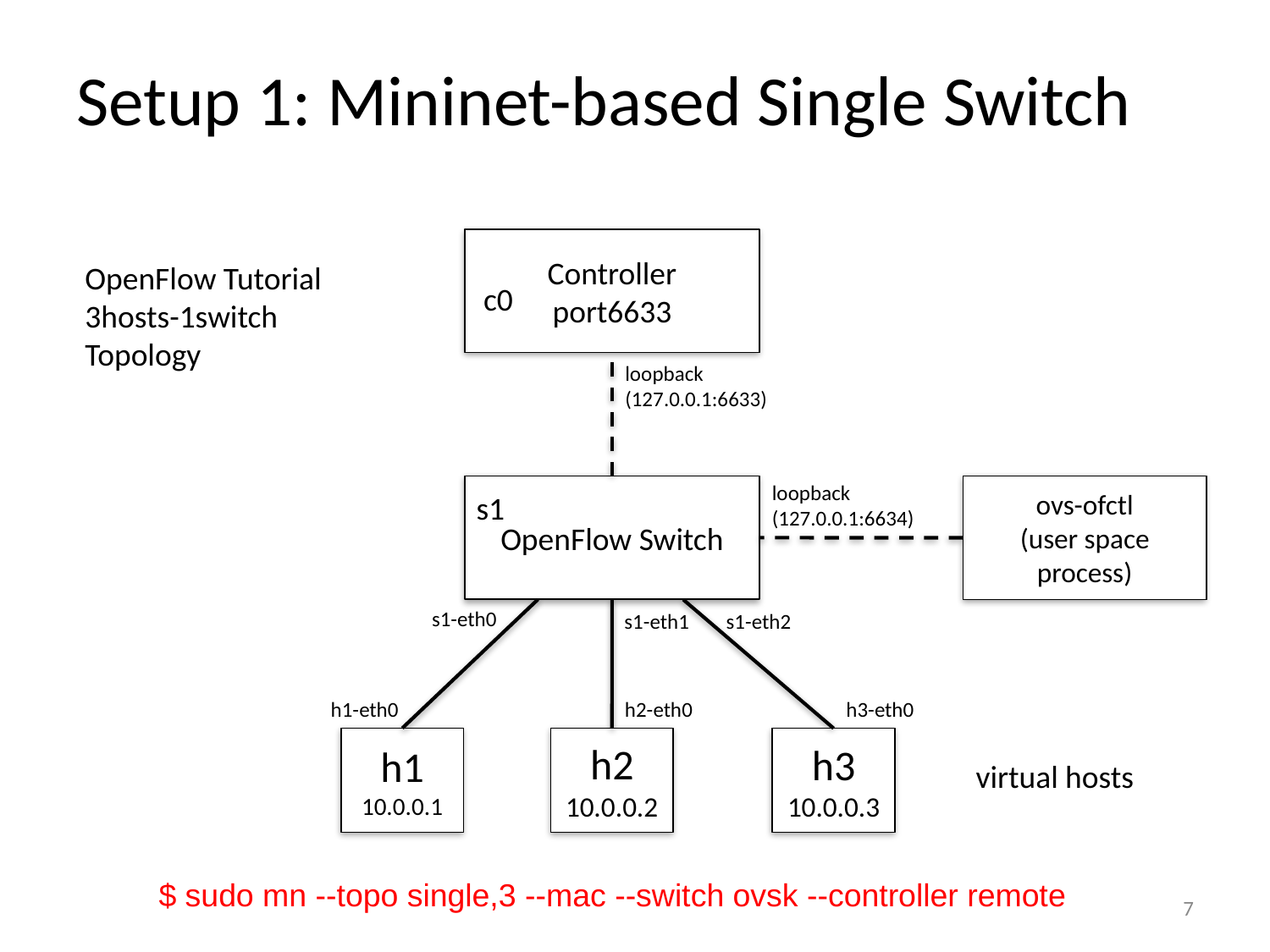

# Setup 1: Mininet-based Single Switch

Controller
port6633

OpenFlow Tutorial
3hosts-1switch
Topology
 c0
loopback
(127.0.0.1:6633)
loopback
(127.0.0.1:6634)
OpenFlow Switch
ovs-ofctl
(user space process)
s1
s1-eth0
s1-eth1
s1-eth2
h1-eth0
h2-eth0
h3-eth0
h1
10.0.0.1
h2
10.0.0.2
h3
10.0.0.3
virtual hosts
$ sudo mn --topo single,3 --mac --switch ovsk --controller remote
7